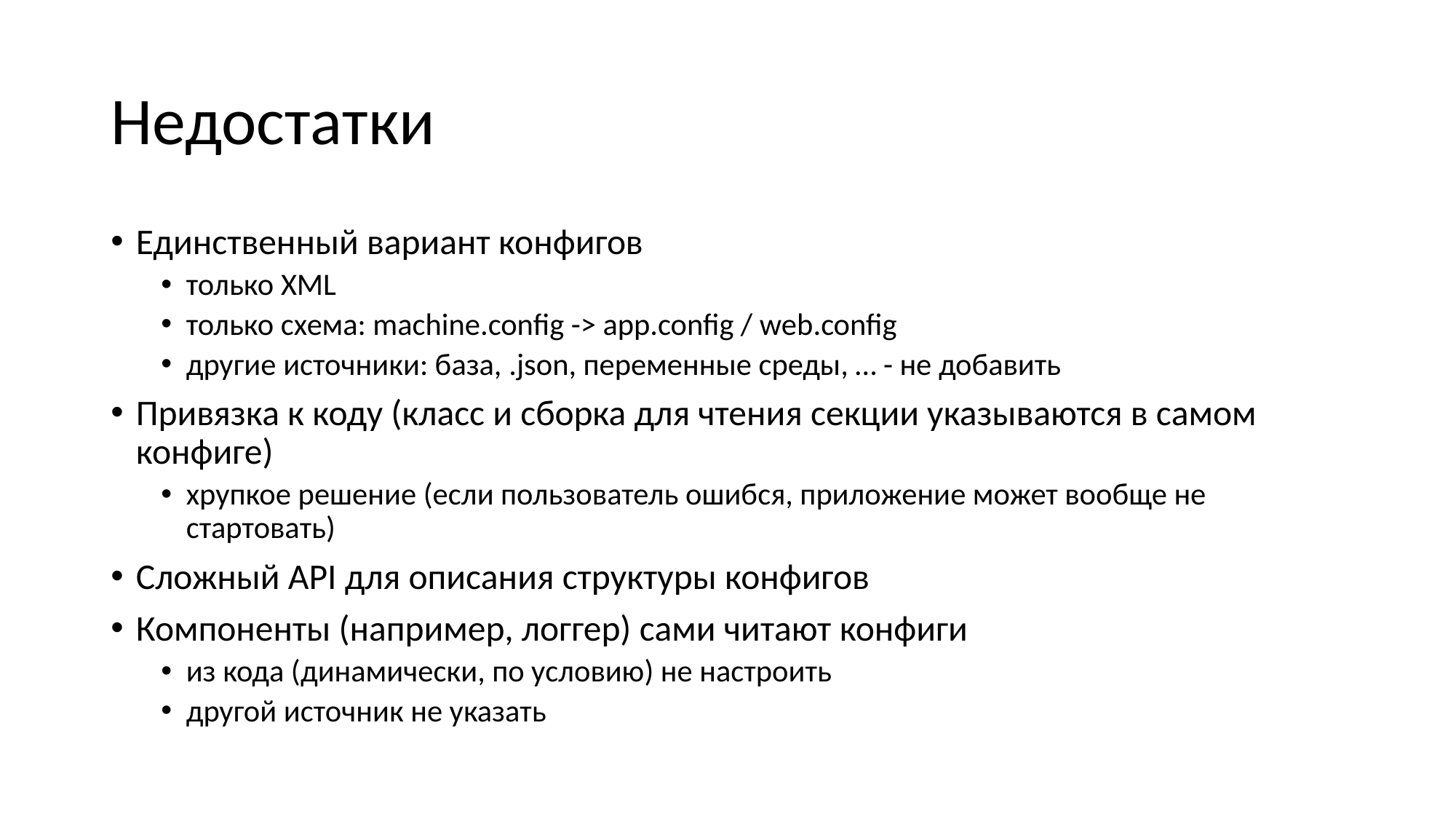

# Недостатки
Единственный вариант конфигов
только XML
только схема: machine.config -> app.config / web.config
другие источники: база, .json, переменные среды, … - не добавить
Привязка к коду (класс и сборка для чтения секции указываются в самом конфиге)
хрупкое решение (если пользователь ошибся, приложение может вообще не стартовать)
Сложный API для описания структуры конфигов
Компоненты (например, логгер) сами читают конфиги
из кода (динамически, по условию) не настроить
другой источник не указать